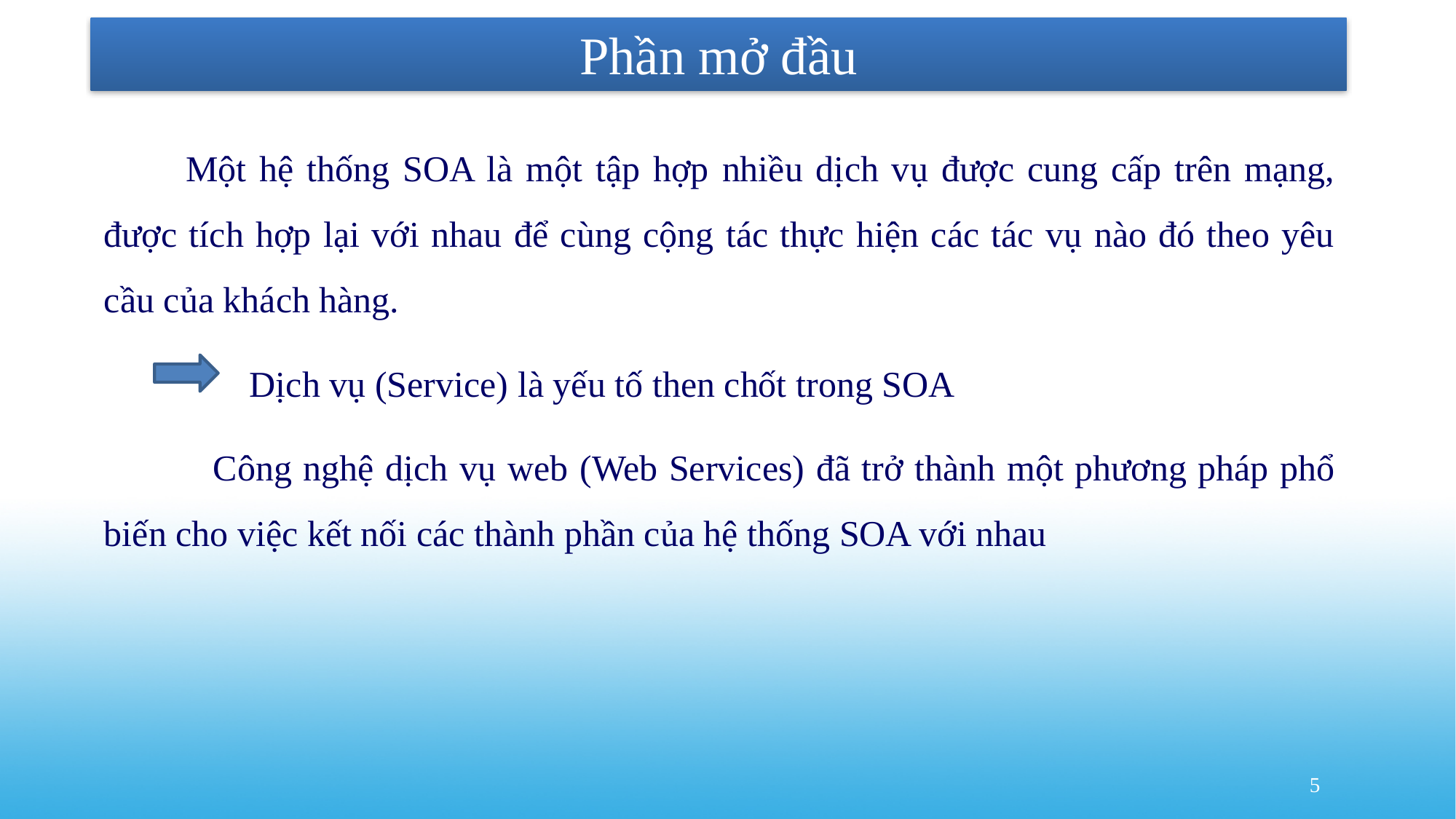

# Phần mở đầu
Một hệ thống SOA là một tập hợp nhiều dịch vụ được cung cấp trên mạng, được tích hợp lại với nhau để cùng cộng tác thực hiện các tác vụ nào đó theo yêu cầu của khách hàng.
       Dịch vụ (Service) là yếu tố then chốt trong SOA
	Công nghệ dịch vụ web (Web Services) đã trở thành một phương pháp phổ biến cho việc kết nối các thành phần của hệ thống SOA với nhau

5